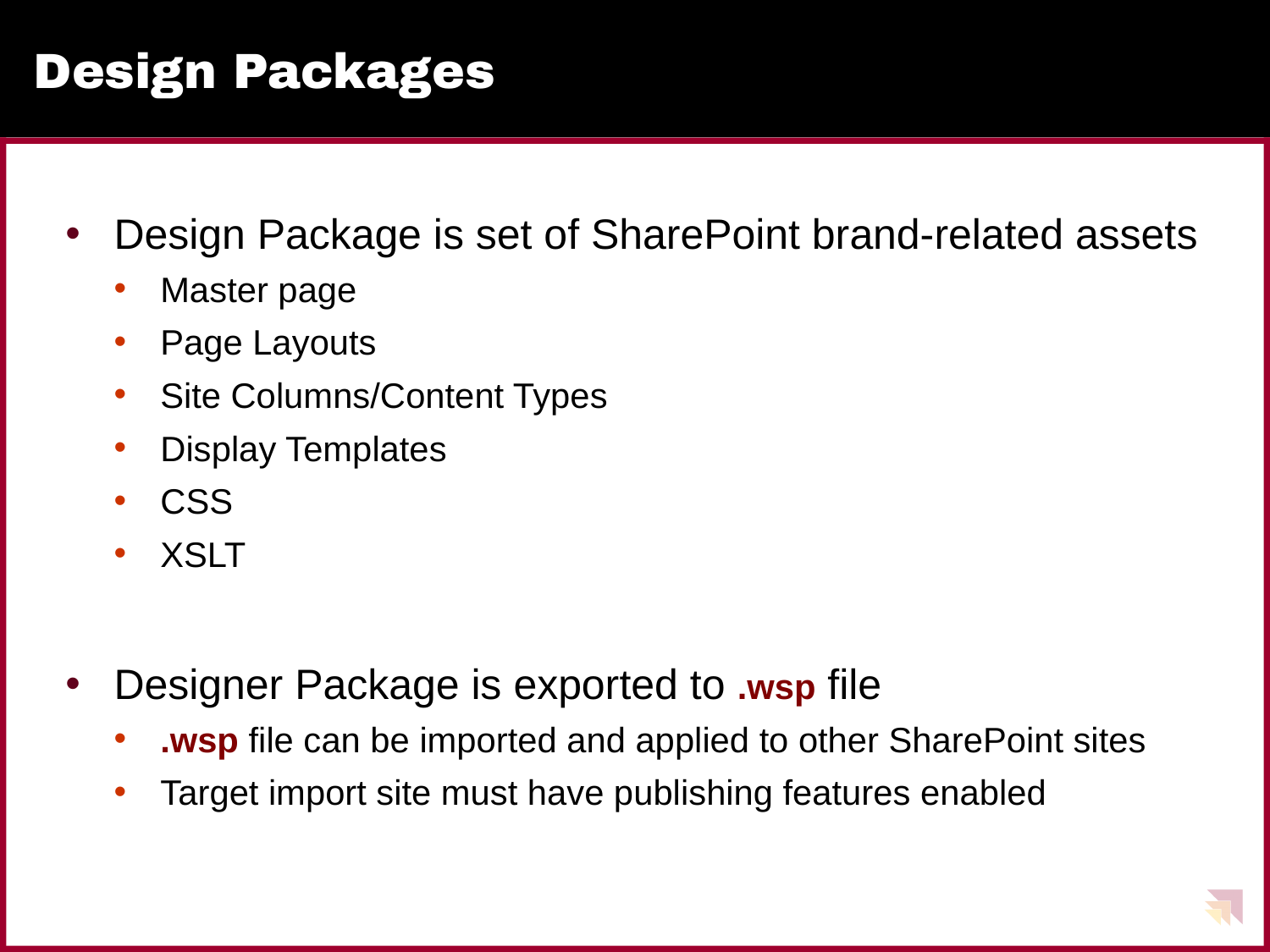

# Design Packages
Design Package is set of SharePoint brand-related assets
Master page
Page Layouts
Site Columns/Content Types
Display Templates
CSS
XSLT

Designer Package is exported to .wsp file
.wsp file can be imported and applied to other SharePoint sites
Target import site must have publishing features enabled